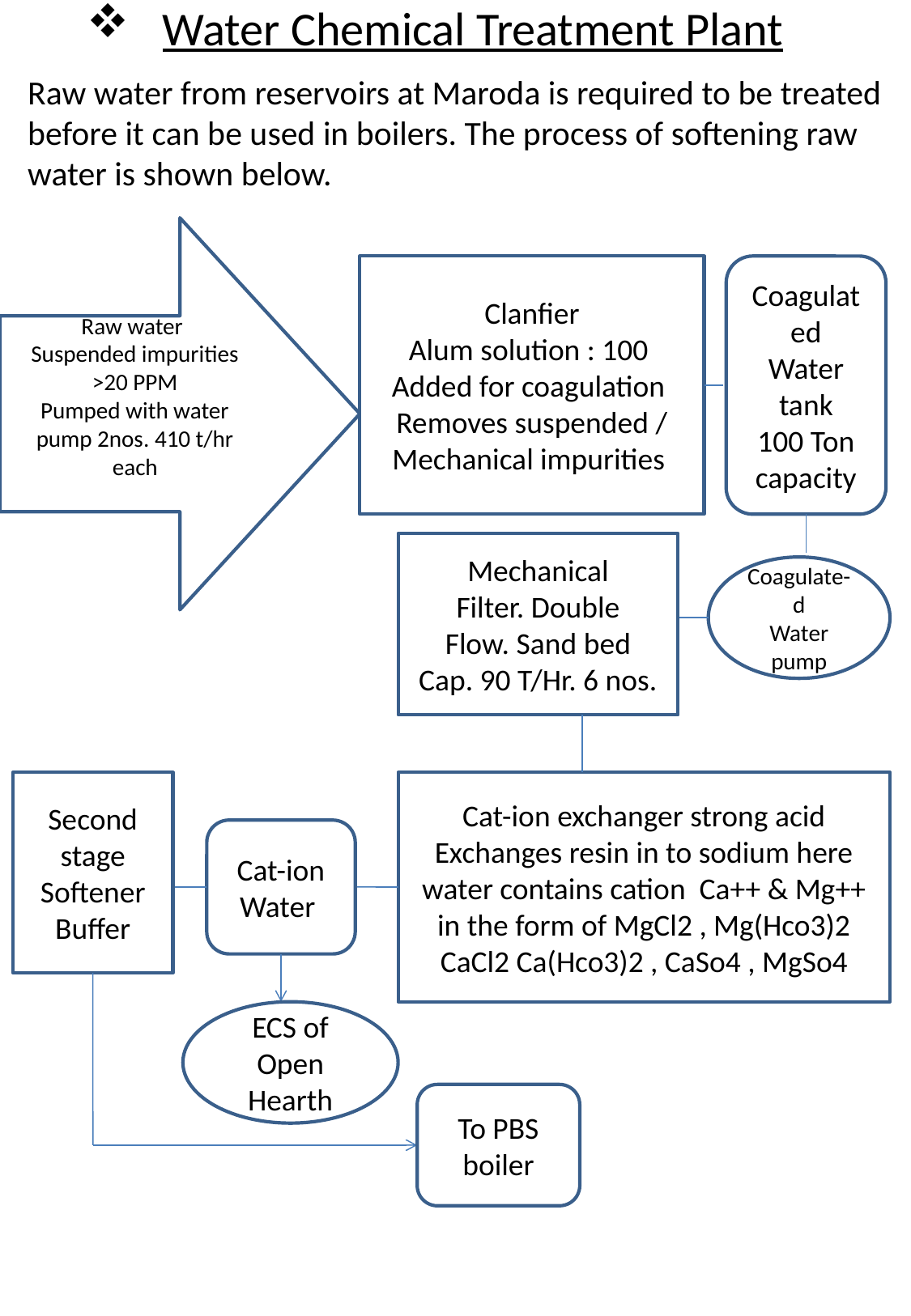

# Water Chemical Treatment Plant
Raw water from reservoirs at Maroda is required to be treated before it can be used in boilers. The process of softening raw water is shown below.

Raw water
Suspended impurities
>20 PPM
Pumped with water pump 2nos. 410 t/hr each

Clanfier
Alum solution : 100
Added for coagulation
Removes suspended /
Mechanical impurities
Coagulated
Water tank
100 Ton capacity
Mechanical
Filter. Double
Flow. Sand bed
Cap. 90 T/Hr. 6 nos.
Coagulate-d
Water pump
Second stage
Softener Buffer
Cat-ion exchanger strong acid
Exchanges resin in to sodium here water contains cation  Ca++ & Mg++ in the form of MgCl2 , Mg(Hco3)2 CaCl2 Ca(Hco3)2 , CaSo4 , MgSo4
Cat-ion
Water
ECS of Open Hearth
To PBS boiler